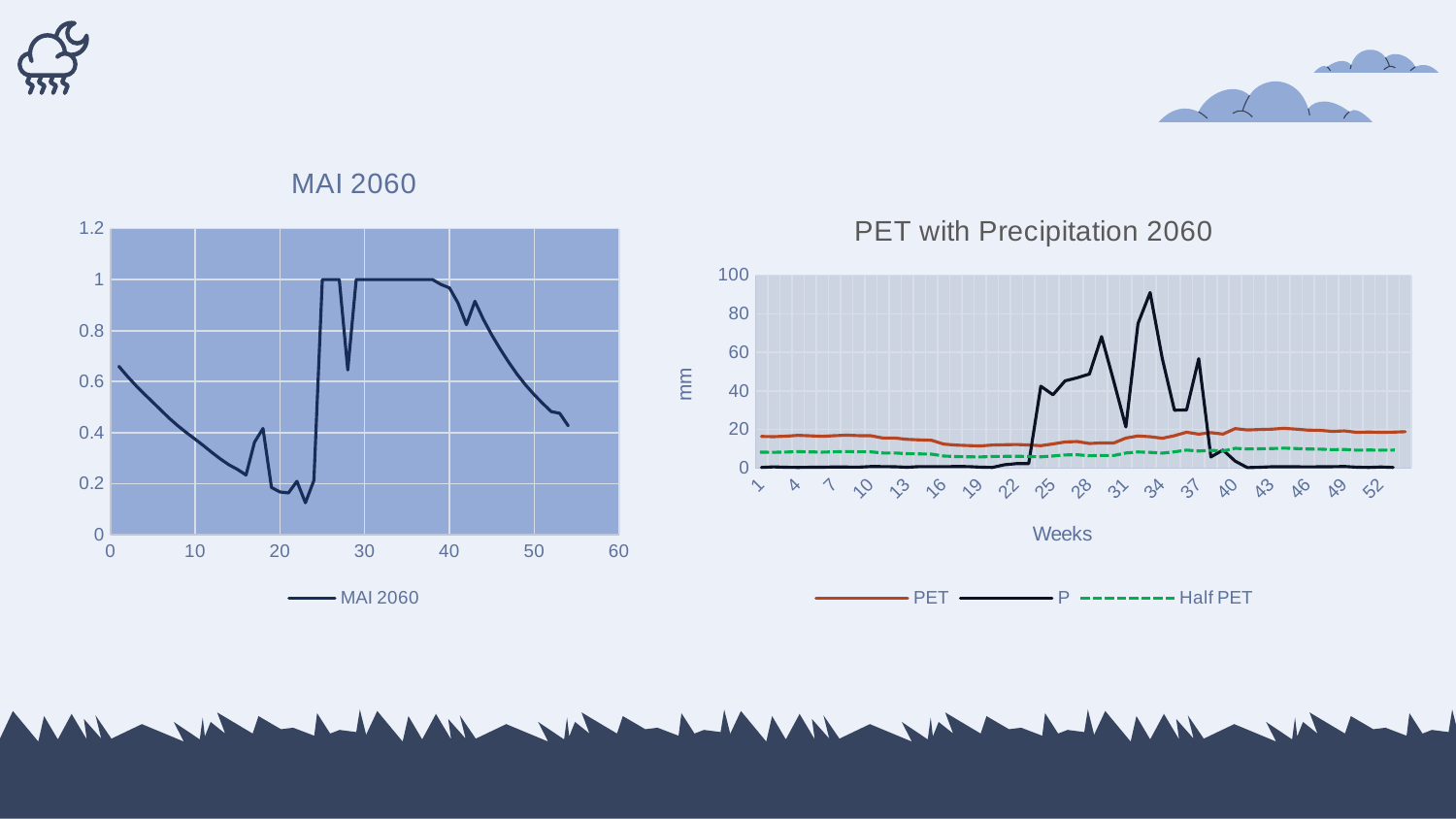

### Chart:

| Category |  |
|---|---|

[unsupported chart]